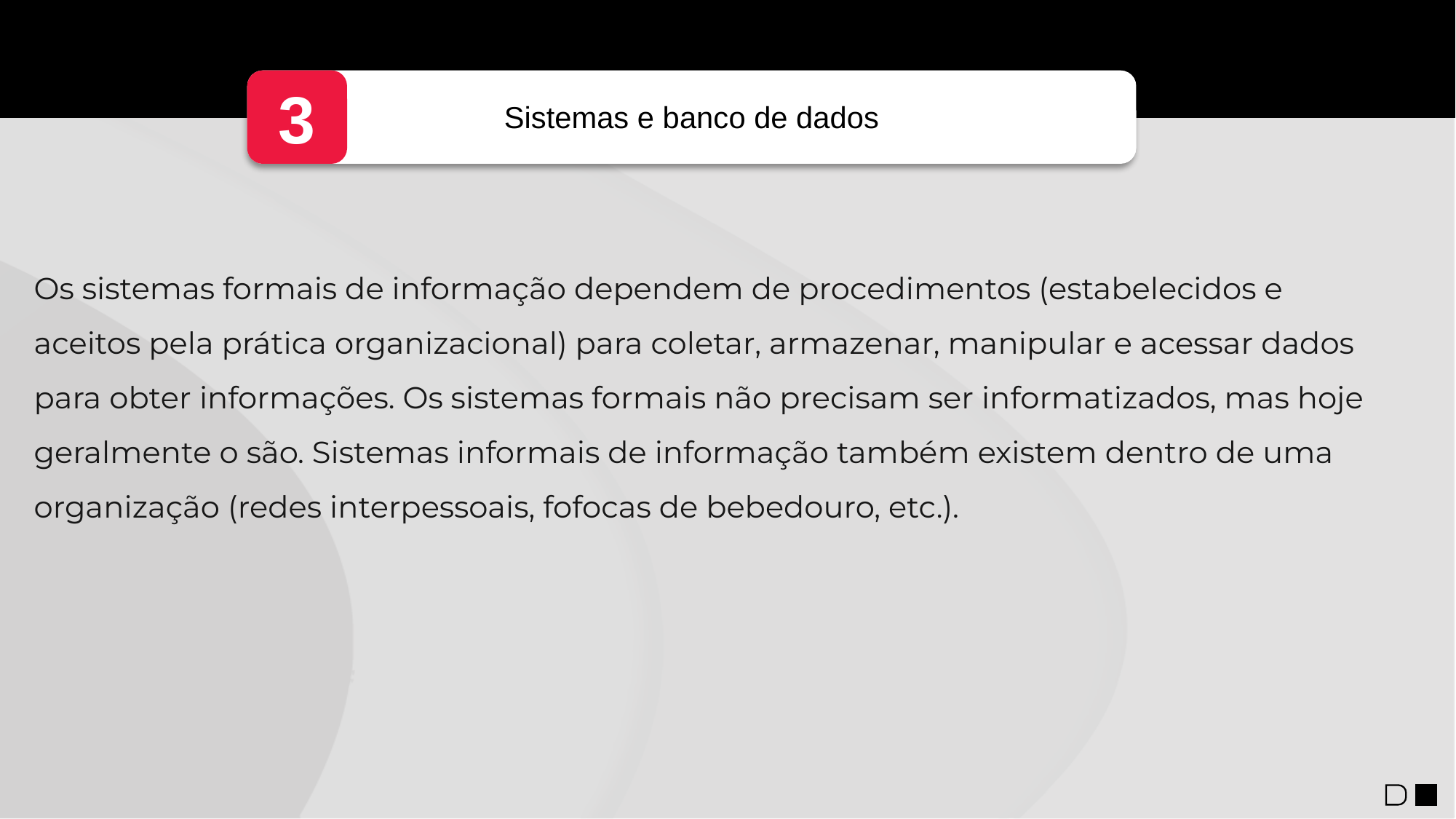

3
Sistemas e banco de dados
Os sistemas formais de informação dependem de procedimentos (estabelecidos e aceitos pela prática organizacional) para coletar, armazenar, manipular e acessar dados para obter informações. Os sistemas formais não precisam ser informatizados, mas hoje geralmente o são. Sistemas informais de informação também existem dentro de uma organização (redes interpessoais, fofocas de bebedouro, etc.).